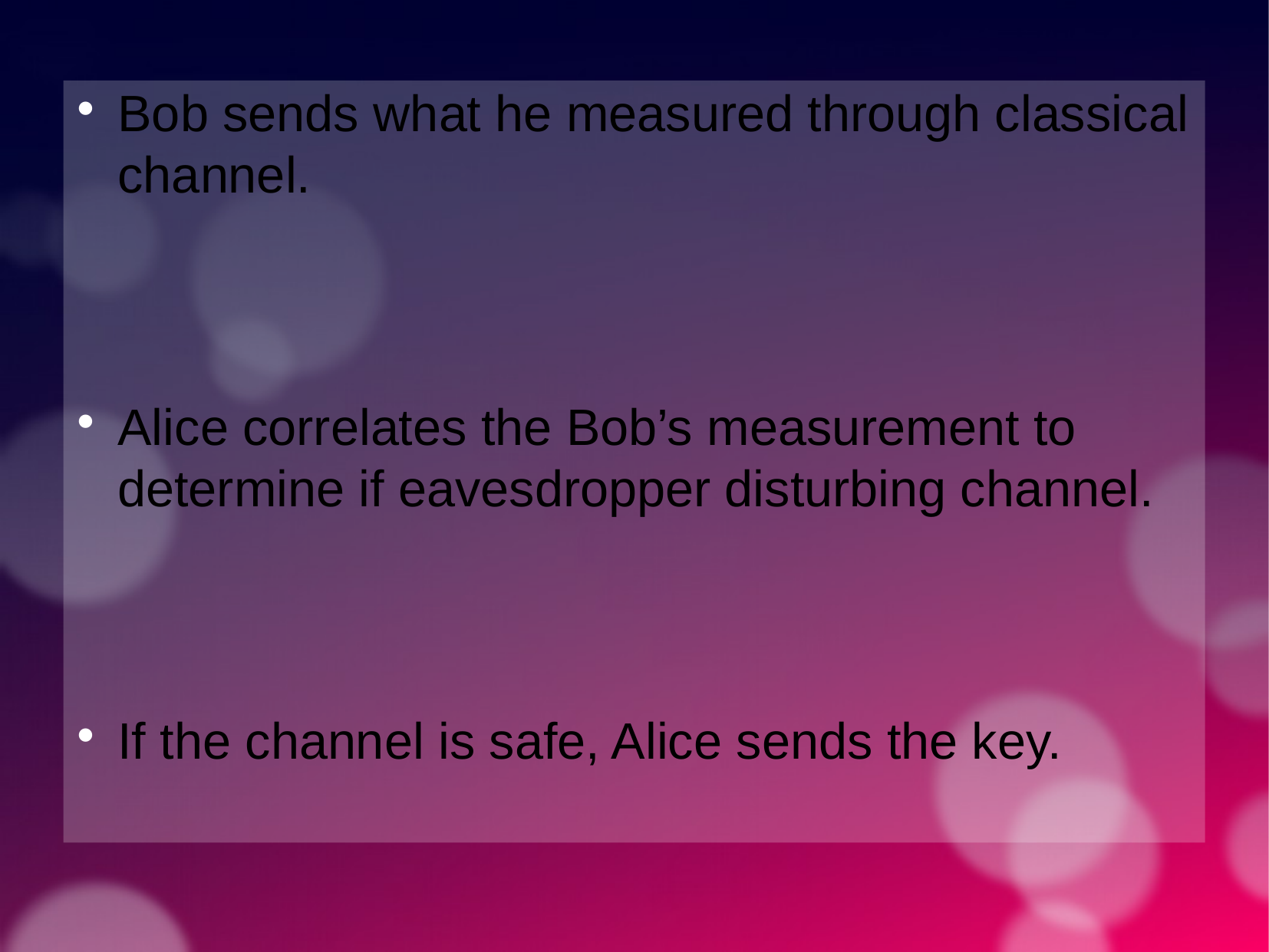

Bob sends what he measured through classical channel.

Alice correlates the Bob’s measurement to determine if eavesdropper disturbing channel.

If the channel is safe, Alice sends the key.